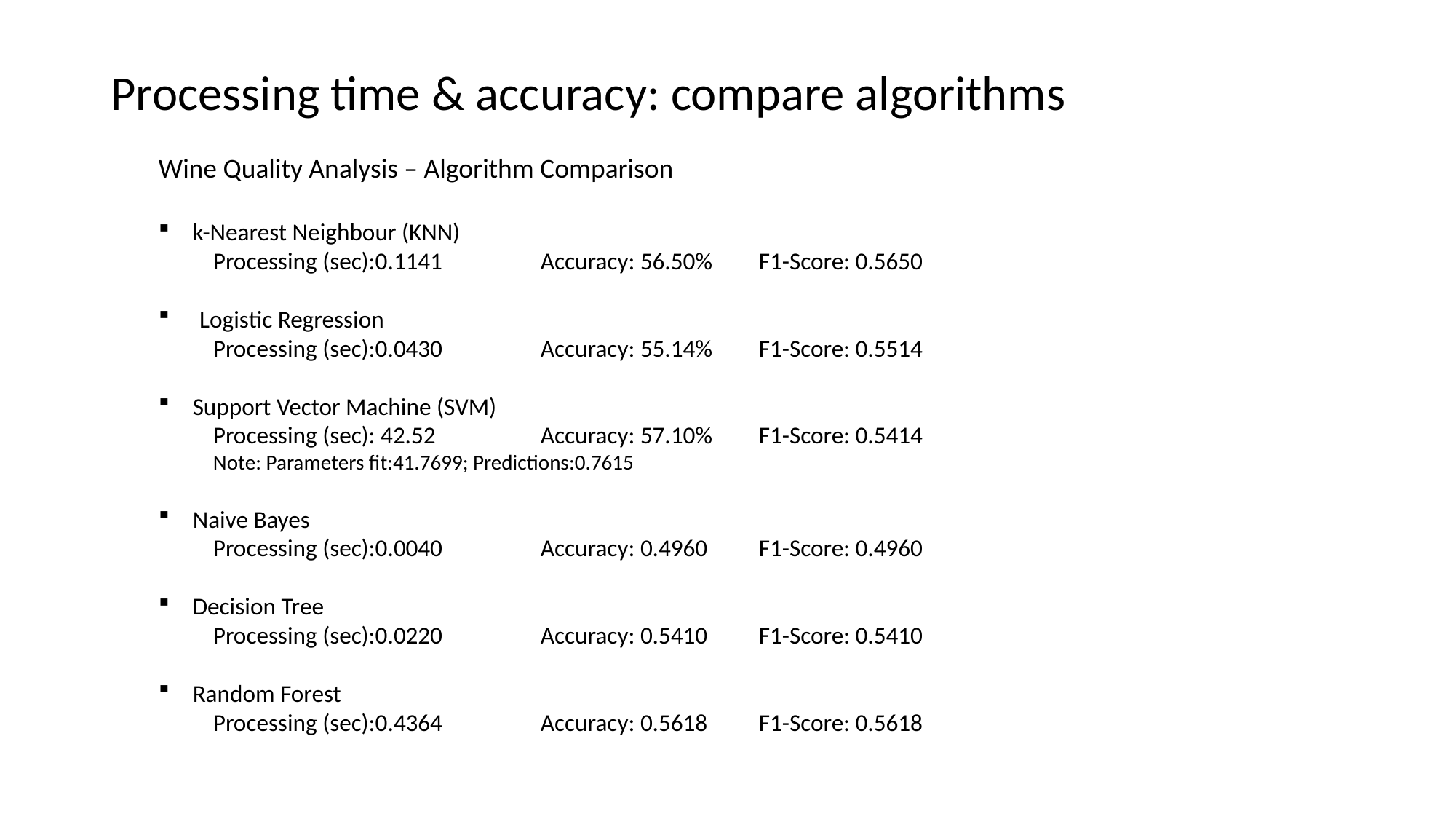

# Processing time & accuracy: compare algorithms
Wine Quality Analysis – Algorithm Comparison

k-Nearest Neighbour (KNN)
Processing (sec):0.1141	Accuracy: 56.50%	F1-Score: 0.5650

Logistic Regression
Processing (sec):0.0430 	Accuracy: 55.14% 	F1-Score: 0.5514

Support Vector Machine (SVM)
Processing (sec): 42.52 	Accuracy: 57.10% 	F1-Score: 0.5414
Note: Parameters fit:41.7699; Predictions:0.7615

Naive Bayes
Processing (sec):0.0040	Accuracy: 0.4960	F1-Score: 0.4960

Decision Tree
Processing (sec):0.0220	Accuracy: 0.5410	F1-Score: 0.5410

Random Forest
Processing (sec):0.4364	Accuracy: 0.5618	F1-Score: 0.5618